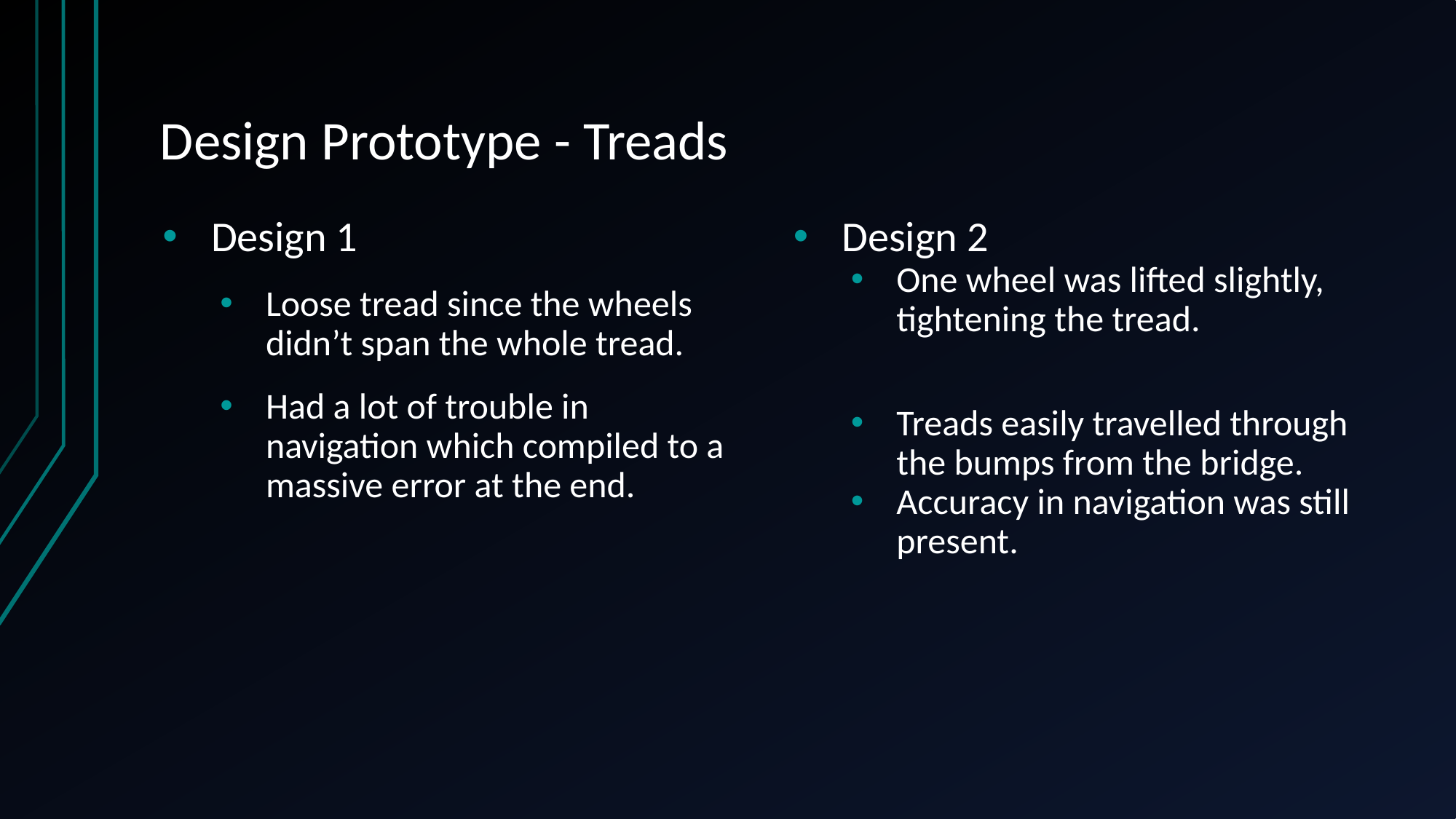

# Design Prototype - Treads
Design 1
Loose tread since the wheels didn’t span the whole tread.
Had a lot of trouble in navigation which compiled to a massive error at the end.
Design 2
One wheel was lifted slightly, tightening the tread.

Treads easily travelled through the bumps from the bridge.
Accuracy in navigation was still present.